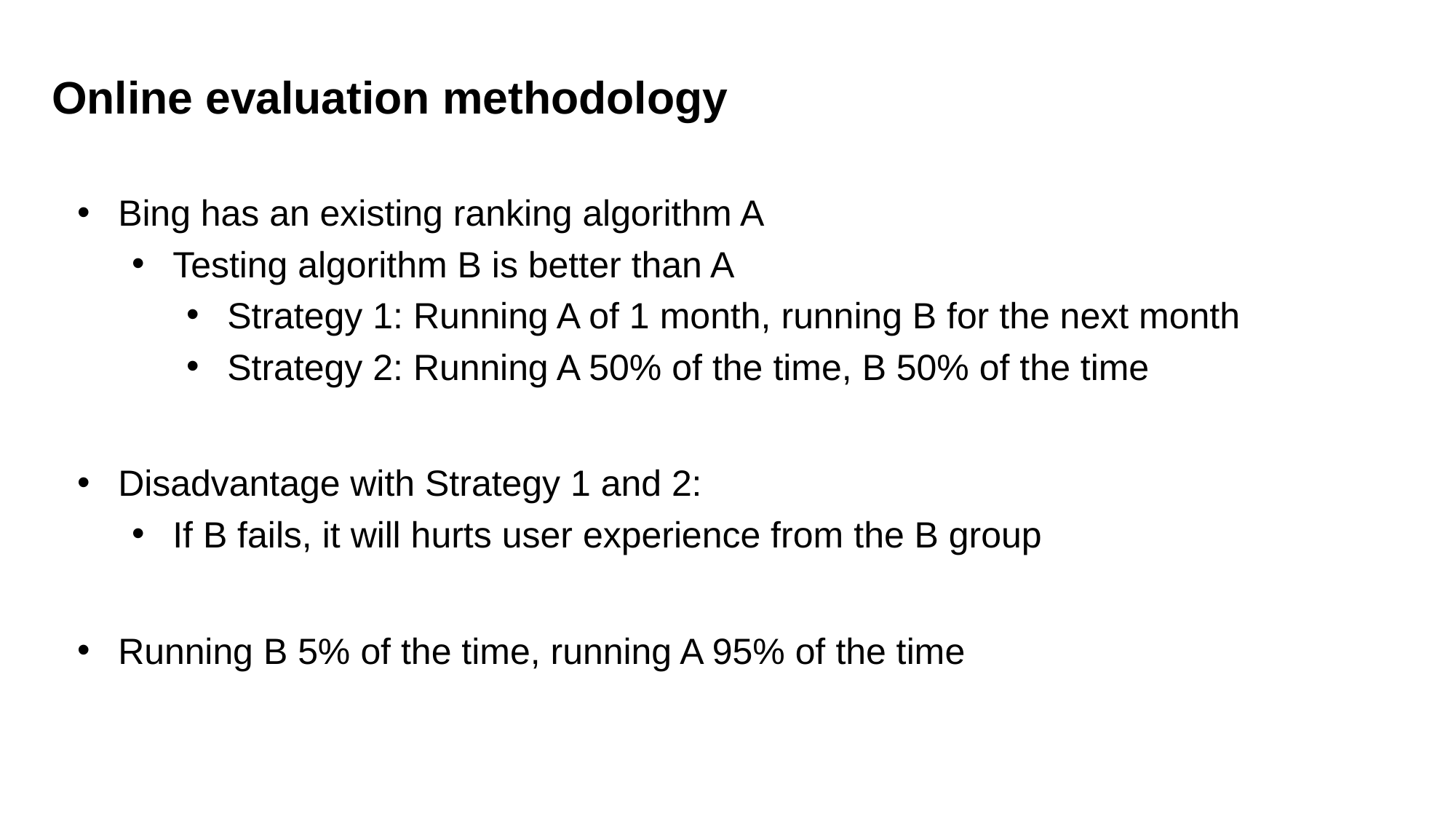

Online evaluation methodology
Bing has an existing ranking algorithm A
Testing algorithm B is better than A
Strategy 1: Running A of 1 month, running B for the next month
Strategy 2: Running A 50% of the time, B 50% of the time

Disadvantage with Strategy 1 and 2:
If B fails, it will hurts user experience from the B group

Running B 5% of the time, running A 95% of the time
30